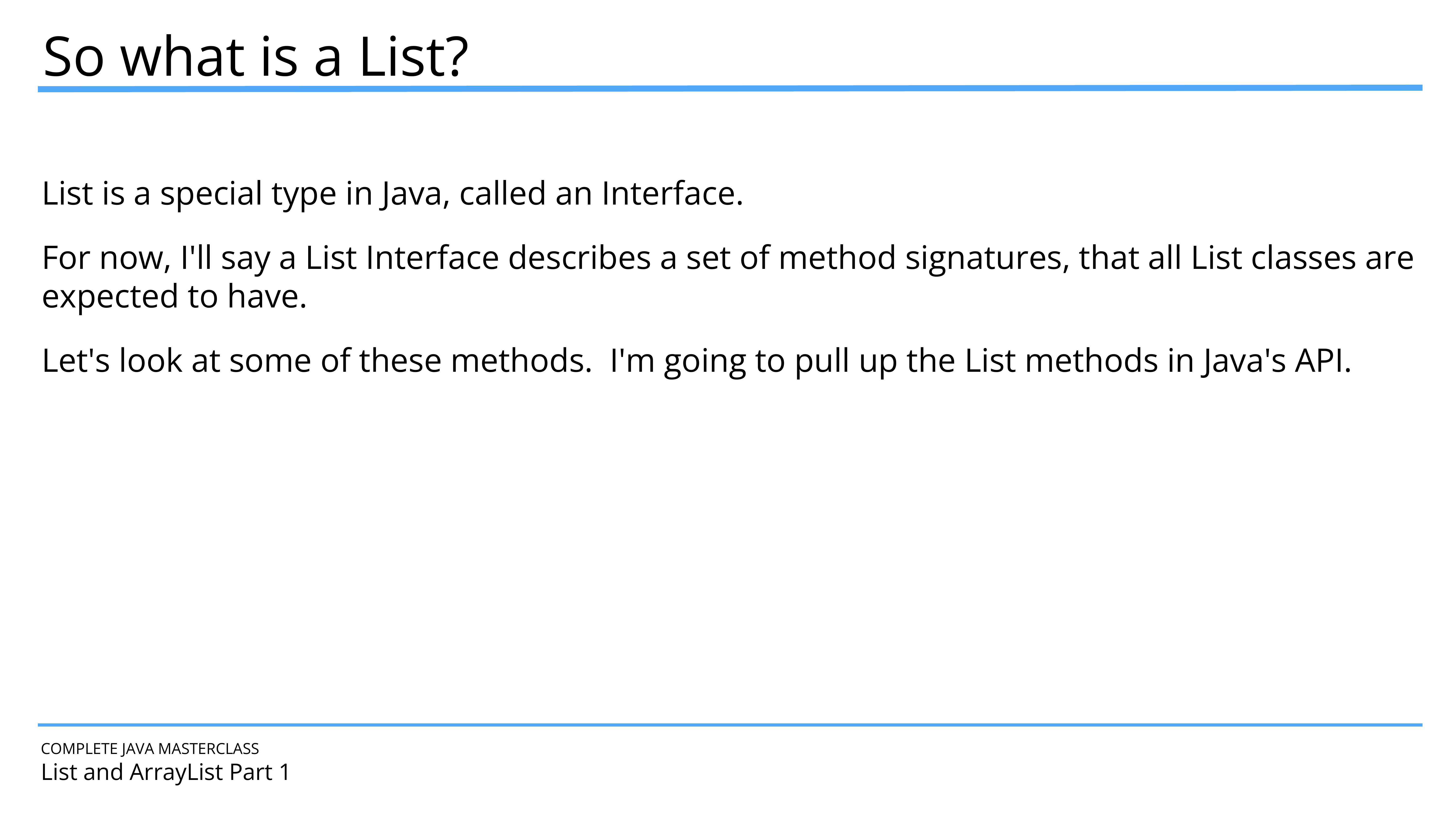

So what is a List?

List is a special type in Java, called an Interface.
For now, I'll say a List Interface describes a set of method signatures, that all List classes are expected to have.
Let's look at some of these methods.  I'm going to pull up the List methods in Java's API.

COMPLETE JAVA MASTERCLASS
List and ArrayList Part 1